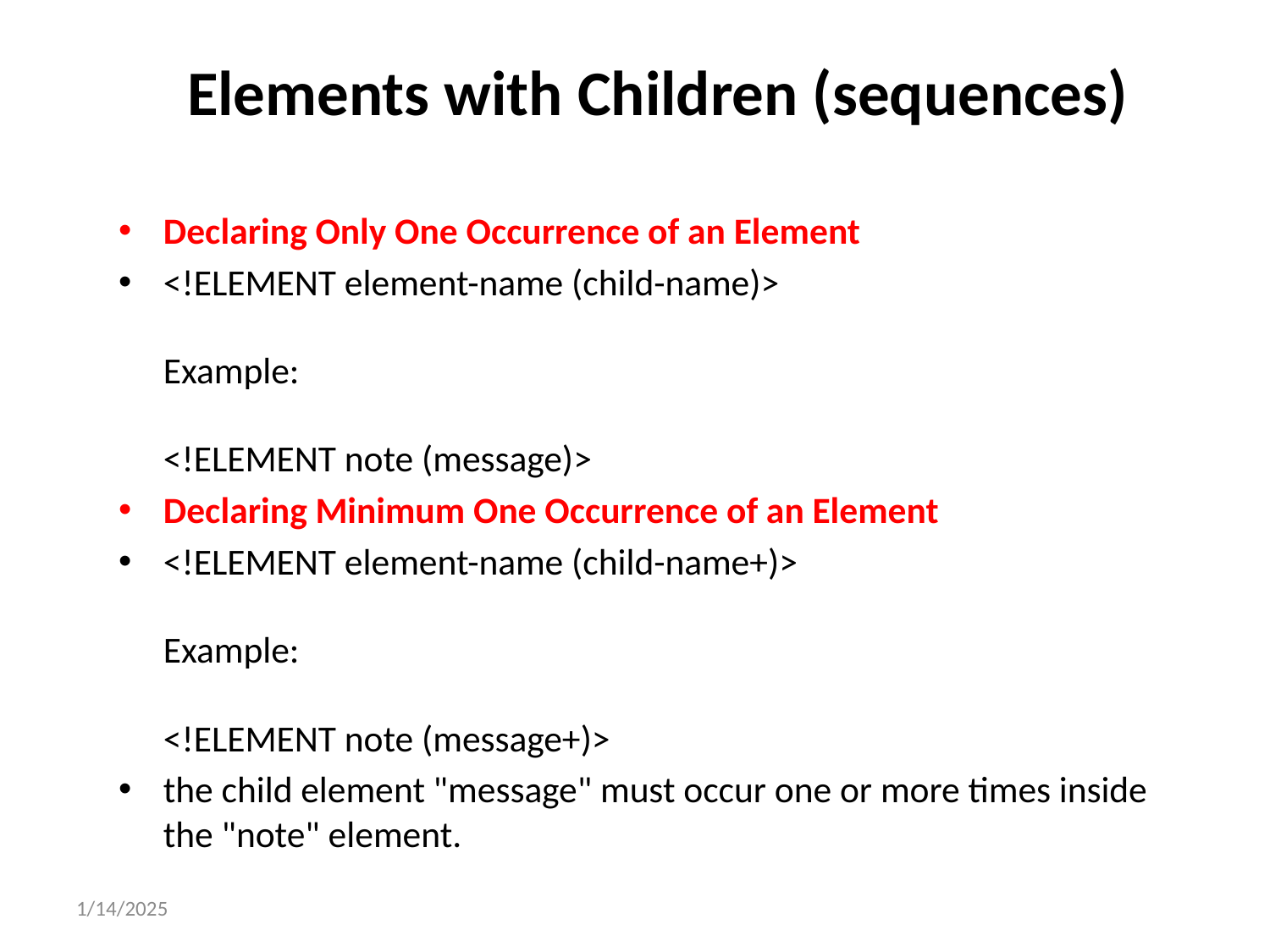

# Elements with Children (sequences)
Declaring Only One Occurrence of an Element
<!ELEMENT element-name (child-name)>
Example:
<!ELEMENT note (message)>
Declaring Minimum One Occurrence of an Element
<!ELEMENT element-name (child-name+)>
Example:
<!ELEMENT note (message+)>
the child element "message" must occur one or more times inside the "note" element.

1/14/2025